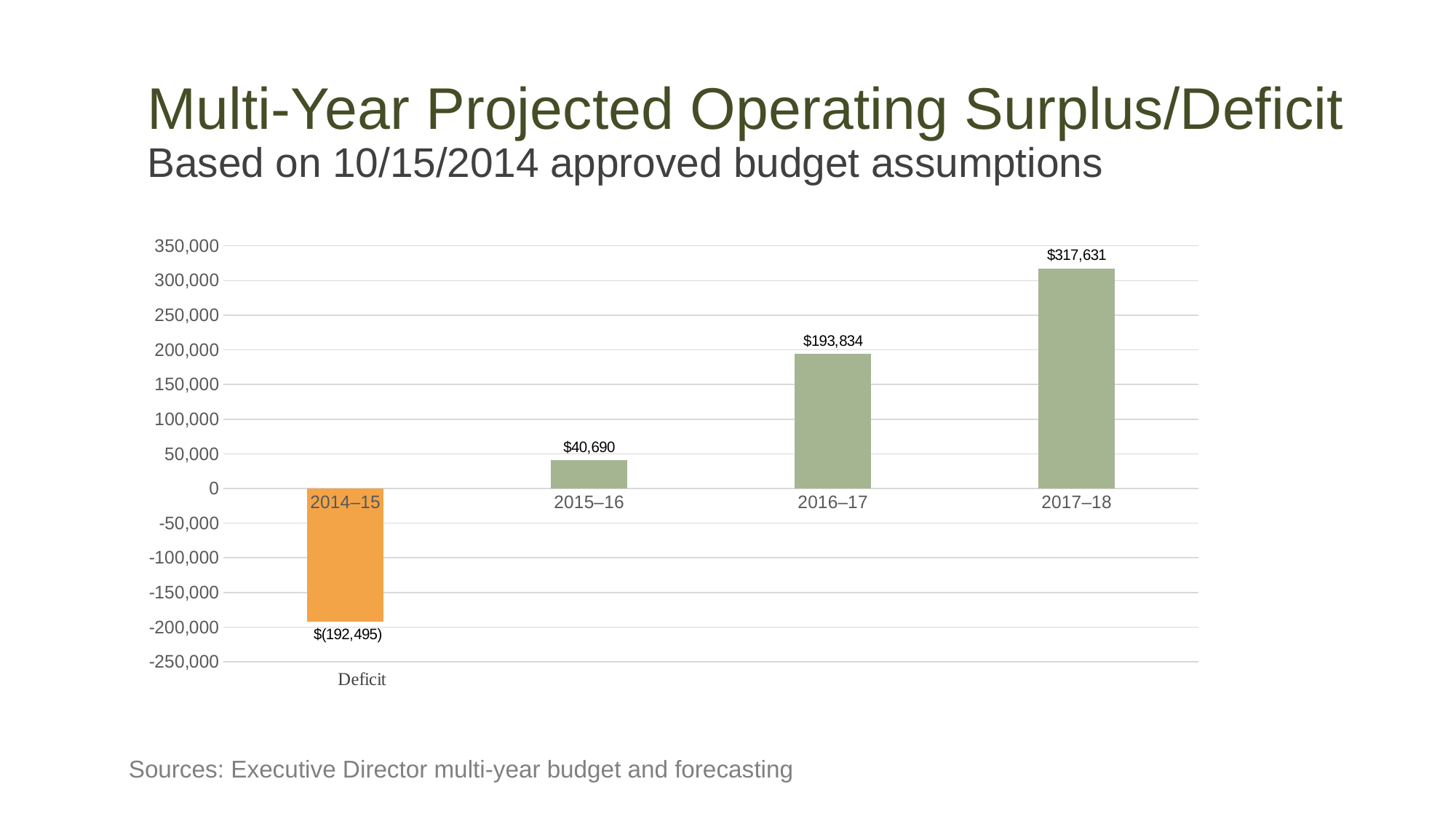

# Multi-Year Projected Operating Surplus/Deficit Based on 10/15/2014 approved budget assumptions

### Chart

| Category | Column2 |
|---|---|
| 2014–15 | -192495.0 |
| 2015–16 | 40690.0 |
| 2016–17 | 193834.0 |
| 2017–18 | 317631.0 |
Sources: Executive Director multi-year budget and forecasting